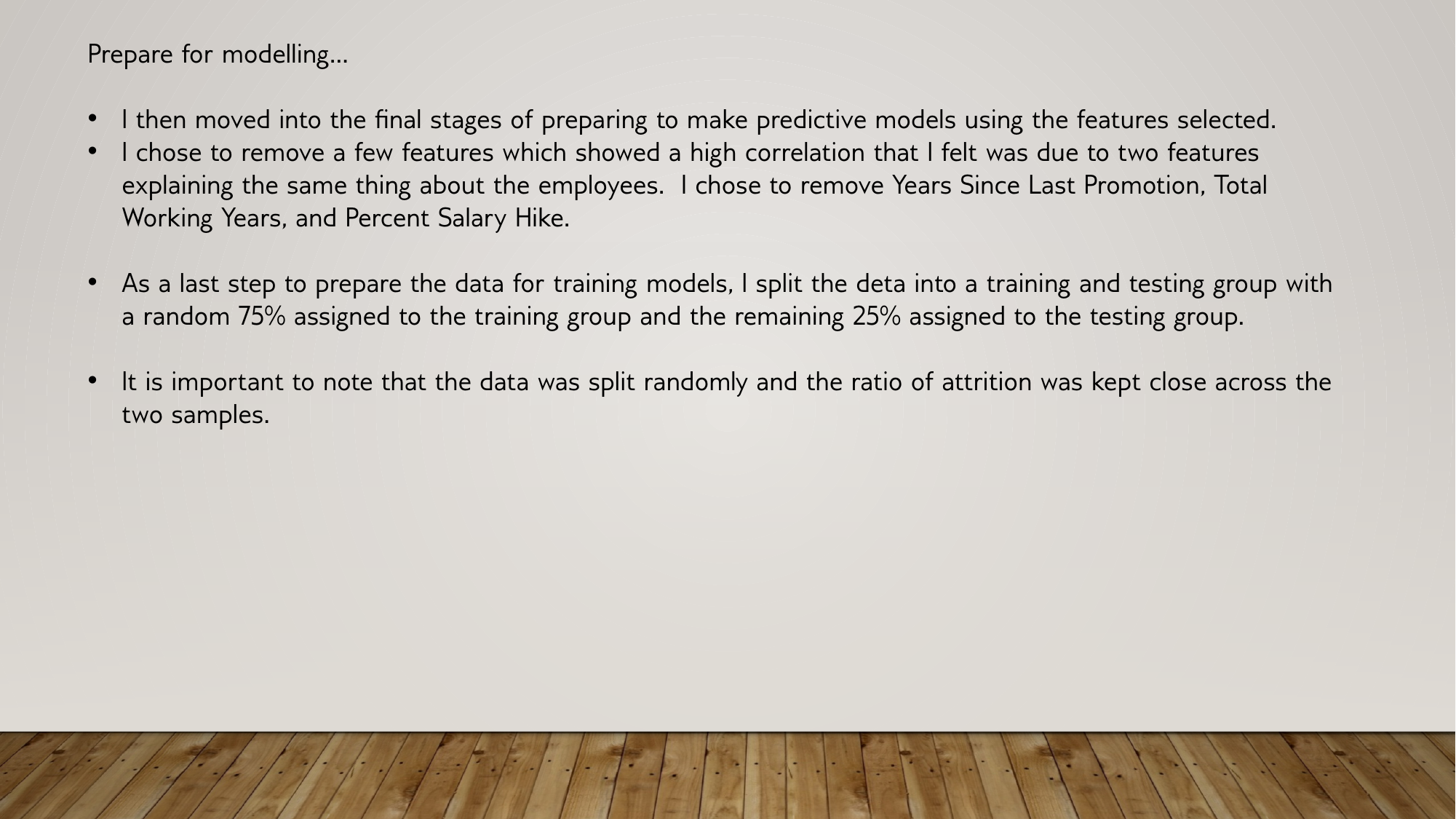

Prepare for modelling…

I then moved into the final stages of preparing to make predictive models using the features selected.
I chose to remove a few features which showed a high correlation that I felt was due to two features explaining the same thing about the employees.  I chose to remove Years Since Last Promotion, Total Working Years, and Percent Salary Hike.

As a last step to prepare the data for training models, I split the deta into a training and testing group with a random 75% assigned to the training group and the remaining 25% assigned to the testing group.

It is important to note that the data was split randomly and the ratio of attrition was kept close across the two samples.